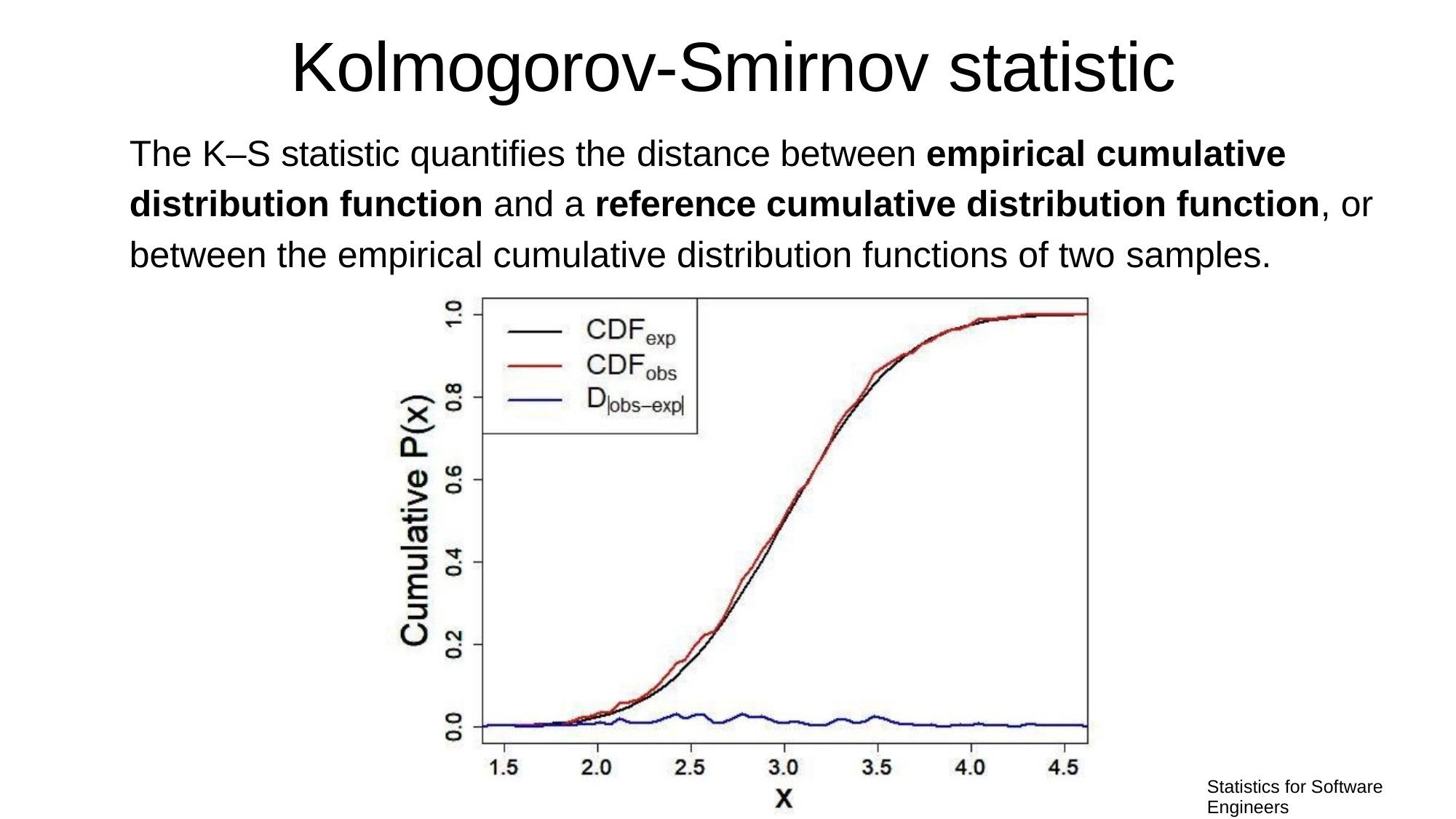

Kolmogorov-Smirnov statistic
The K–S statistic quantifies the distance between empirical cumulative distribution function and a reference cumulative distribution function, or between the empirical cumulative distribution functions of two samples.

Statistics for Software
Engineers